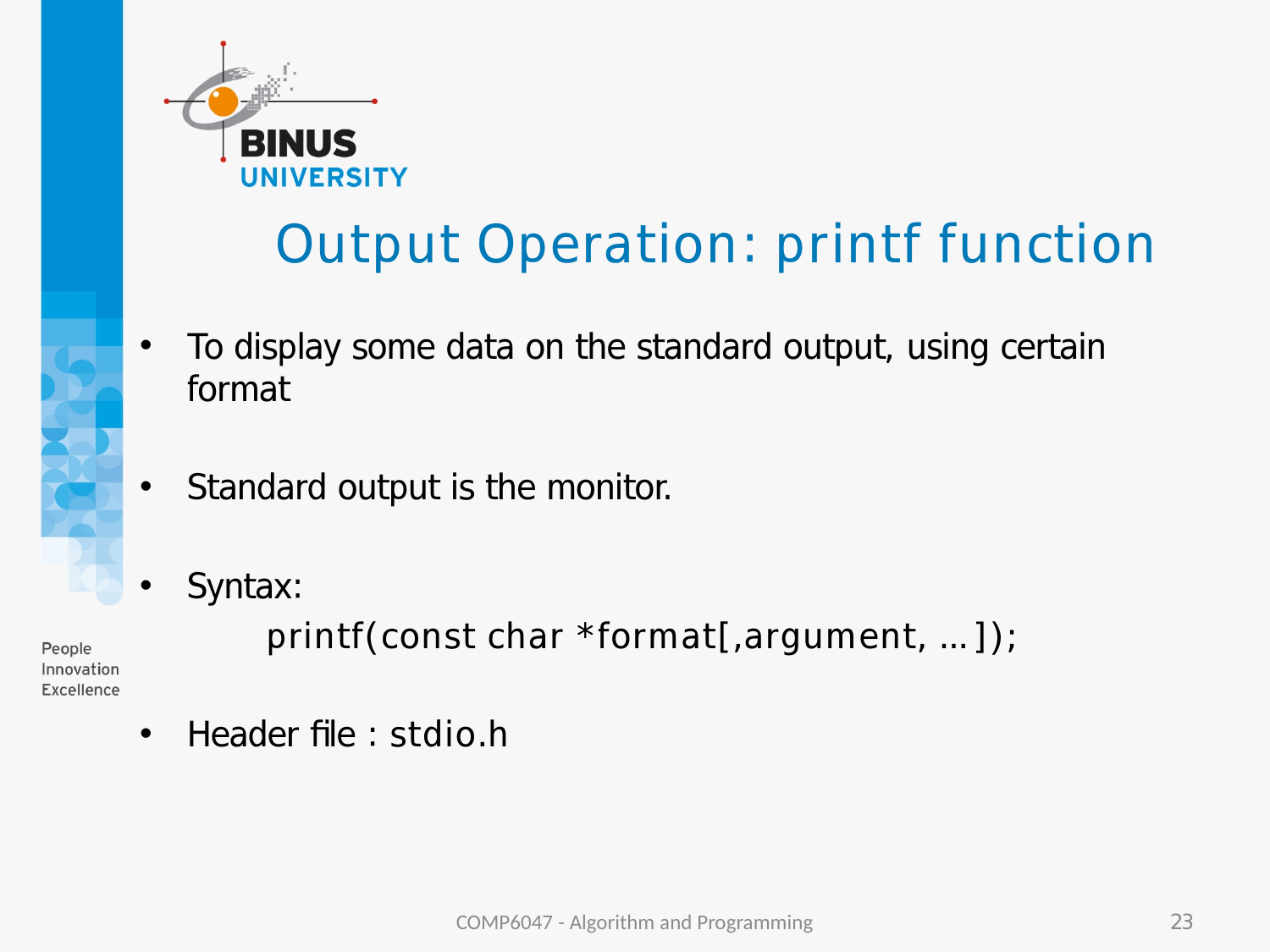

# Output Operation: printf function
To display some data on the standard output, using certain format

Standard output is the monitor.

Syntax:
printf(const char *format[,argument, …]);

Header file : stdio.h
COMP6047 - Algorithm and Programming
23